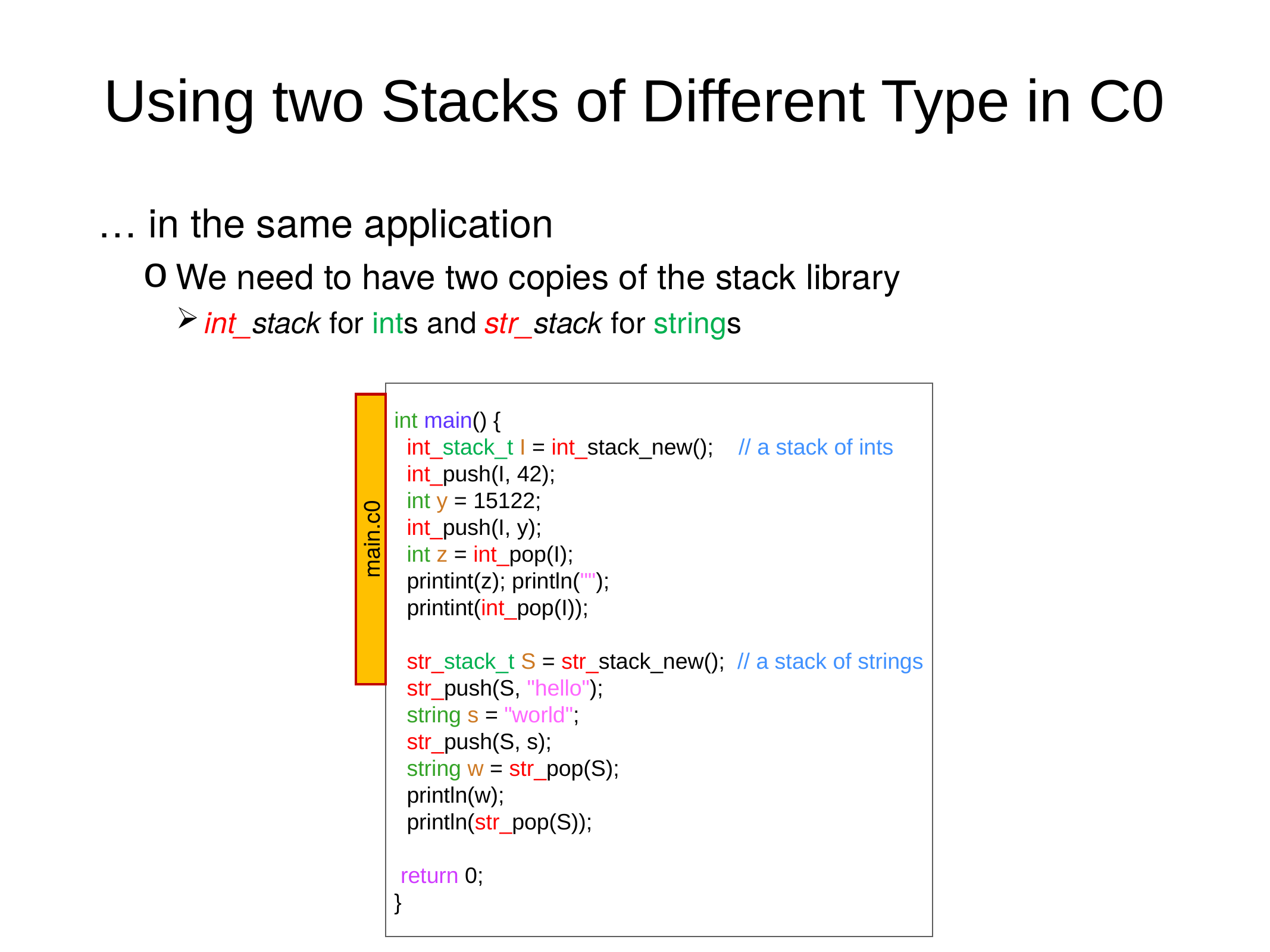

# Using two Stacks of Different Type in C0
… in the same application
We need to have two copies of the stack library
int_stack for ints and str_stack for strings
int main() {
  int_stack_t I = int_stack_new();    // a stack of ints
  int_push(I, 42);
  int y = 15122;
  int_push(I, y);
  int z = int_pop(I);
  printint(z); println("");
  printint(int_pop(I));

  str_stack_t S = str_stack_new();  // a stack of strings
  str_push(S, "hello");
  string s = "world";
  str_push(S, s);
  string w = str_pop(S);
  println(w);
  println(str_pop(S));

 return 0;
}
main.c0